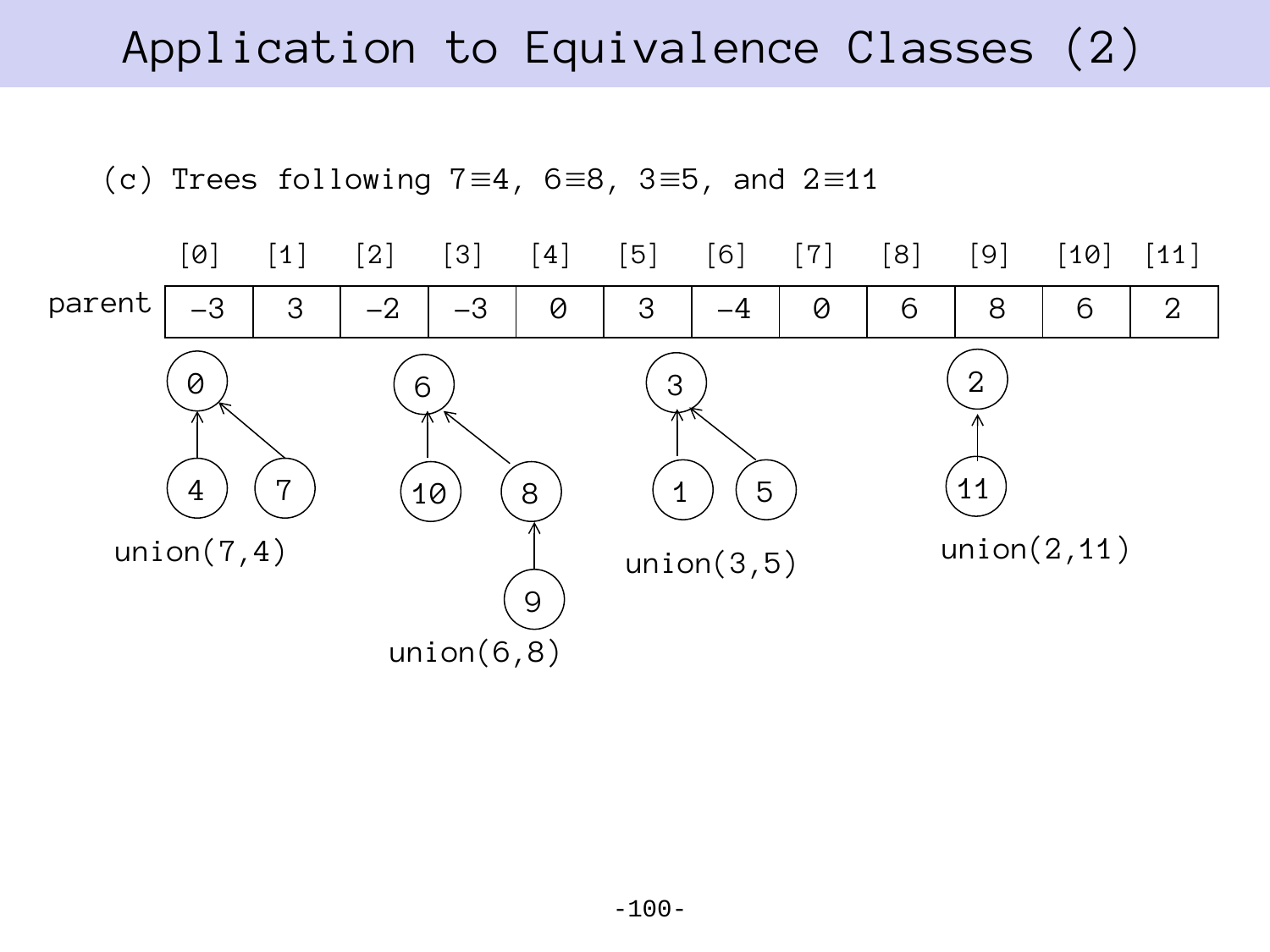

# Application to Equivalence Classes (2)
(c) Trees following 7≡4, 6≡8, 3≡5, and 2≡11
| [0] | [1] | [2] | [3] | [4] | [5] | [6] | [7] | [8] | [9] | [10] | [11] |
| --- | --- | --- | --- | --- | --- | --- | --- | --- | --- | --- | --- |
| -3 | 3 | -2 | -3 | 0 | 3 | -4 | 0 | 6 | 8 | 6 | 2 |
parent
2
0
3
6
11
4
7
1
5
10
8
union(2,11)
union(7,4)
union(3,5)
9
union(6,8)
-100-